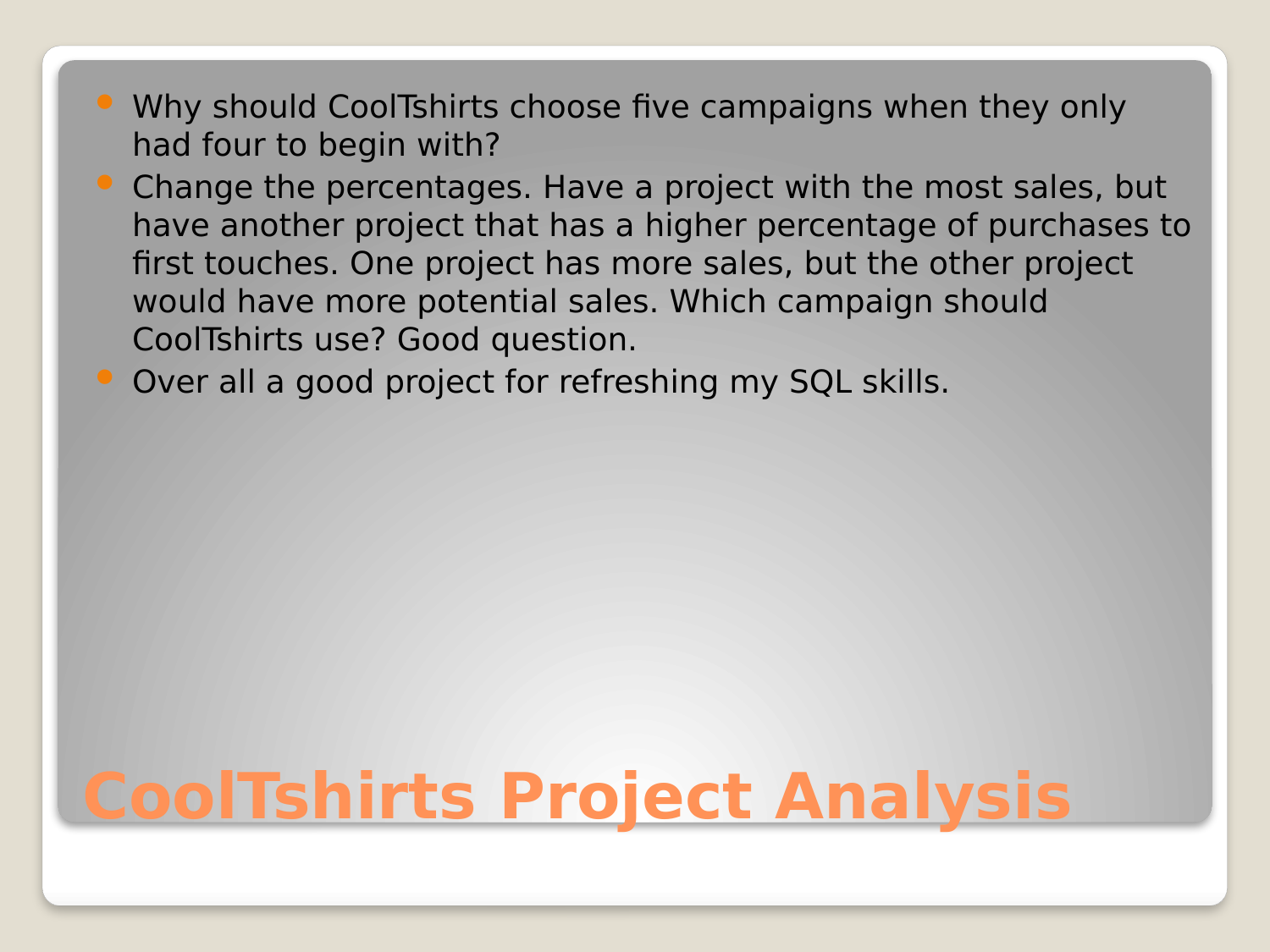

Why should CoolTshirts choose five campaigns when they only had four to begin with?
Change the percentages. Have a project with the most sales, but have another project that has a higher percentage of purchases to first touches. One project has more sales, but the other project would have more potential sales. Which campaign should CoolTshirts use? Good question.
Over all a good project for refreshing my SQL skills.
# CoolTshirts Project Analysis